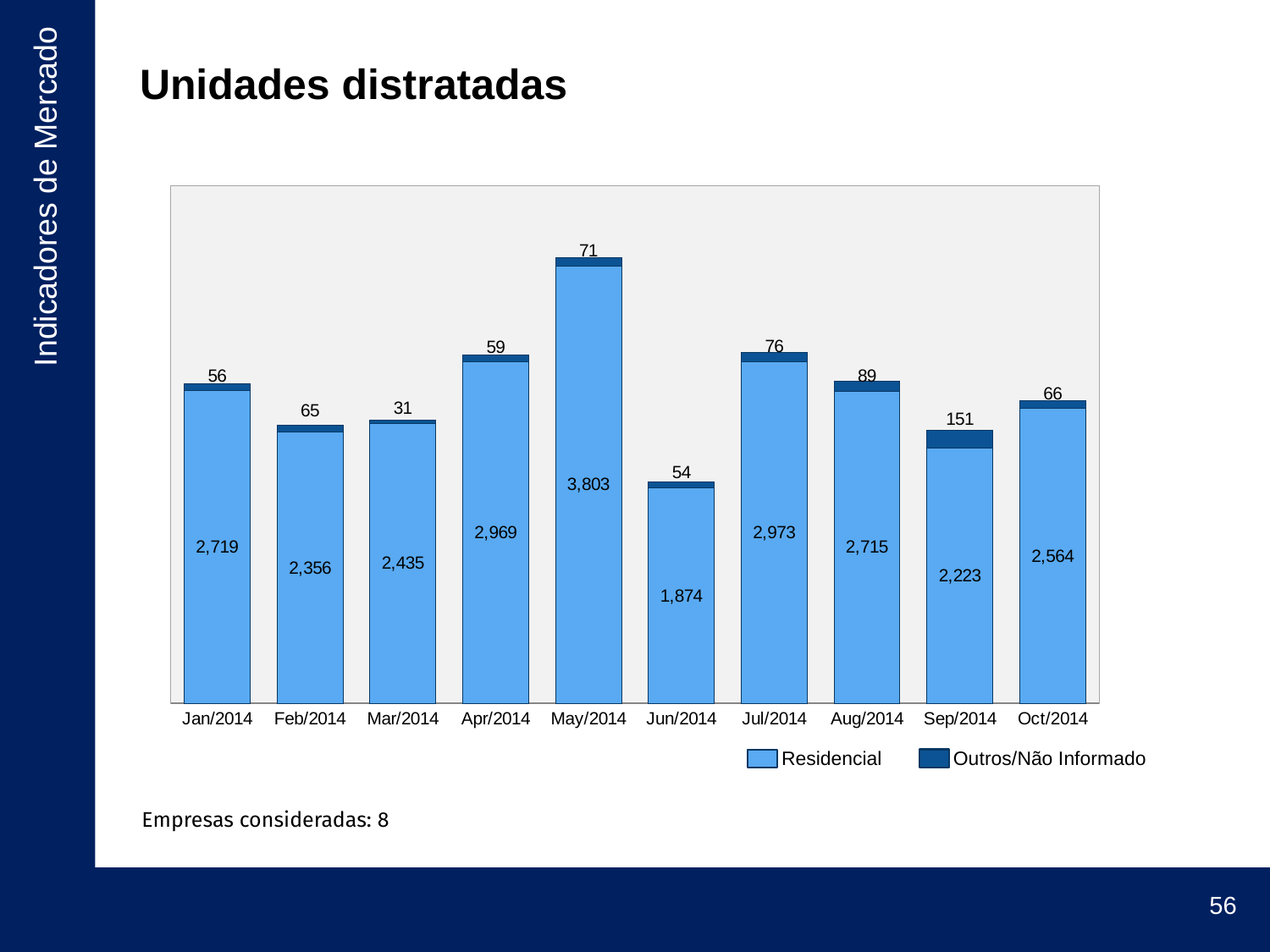

# Unidades distratadas

### Chart

| Category | SOMA_Unidades_Distratadas_RESIDENCIAL | SOMA_Unidades_Distratadas_OUTROS |
|---|---|---|
| 41640 | 2719.0 | 56.0 |
| 41671 | 2356.0 | 65.0 |
| 41699 | 2435.0 | 31.0 |
| 41730 | 2969.0 | 59.0 |
| 41760 | 3803.0 | 71.0 |
| 41791 | 1874.0 | 54.0 |
| 41821 | 2973.0 | 76.0 |
| 41852 | 2715.0 | 89.0 |
| 41883 | 2223.0 | 151.0 |
| 41913 | 2564.0 | 66.0 |
Residencial
Outros/Não Informado

Empresas consideradas: 8
56